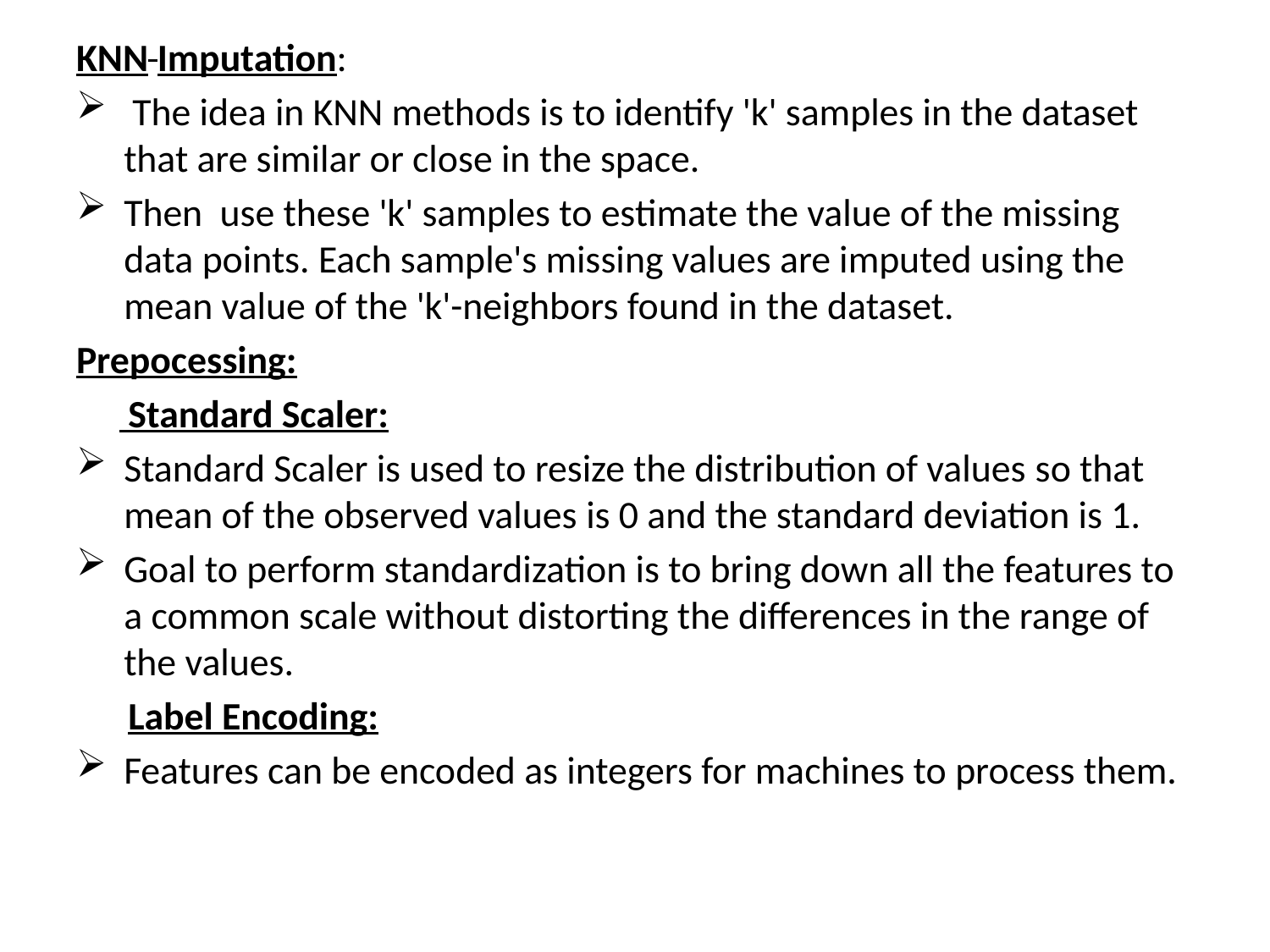

KNN Imputation:
 The idea in KNN methods is to identify 'k' samples in the dataset that are similar or close in the space.
Then  use these 'k' samples to estimate the value of the missing data points. Each sample's missing values are imputed using the mean value of the 'k'-neighbors found in the dataset.
Prepocessing:
      Standard Scaler:
Standard Scaler is used to resize the distribution of values ​​so that  mean of the observed values ​​is 0 and the standard deviation is 1.
Goal to perform standardization is to bring down all the features to a common scale without distorting the differences in the range of the values.
      Label Encoding:
Features can be encoded as integers for machines to process them.